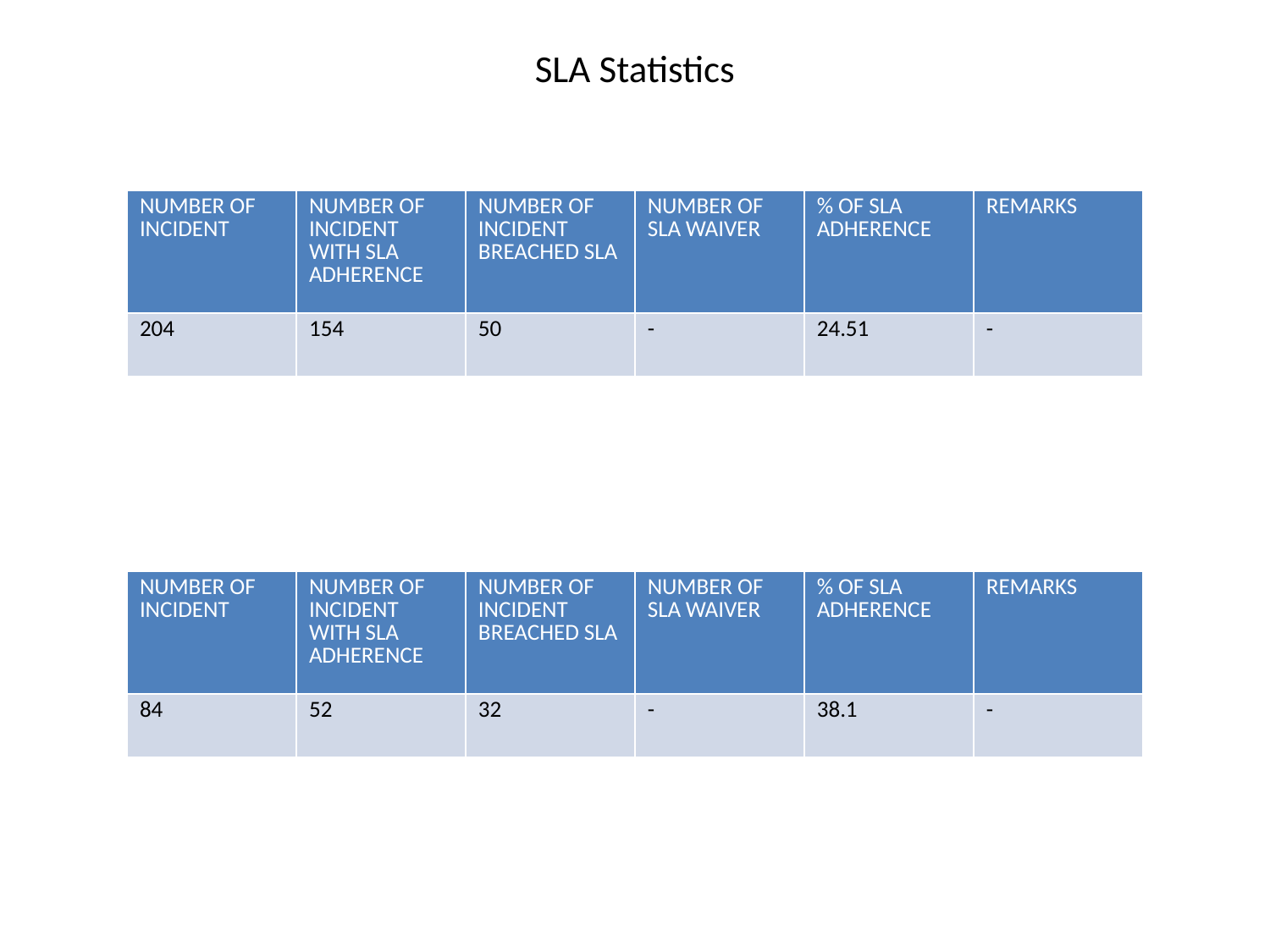

SLA Statistics
| NUMBER OF INCIDENT | NUMBER OF INCIDENT WITH SLA ADHERENCE | NUMBER OF INCIDENT BREACHED SLA | NUMBER OF SLA WAIVER | % OF SLA ADHERENCE | REMARKS |
| --- | --- | --- | --- | --- | --- |
| 204 | 154 | 50 | - | 24.51 | - |
| NUMBER OF INCIDENT | NUMBER OF INCIDENT WITH SLA ADHERENCE | NUMBER OF INCIDENT BREACHED SLA | NUMBER OF SLA WAIVER | % OF SLA ADHERENCE | REMARKS |
| --- | --- | --- | --- | --- | --- |
| 84 | 52 | 32 | - | 38.1 | - |